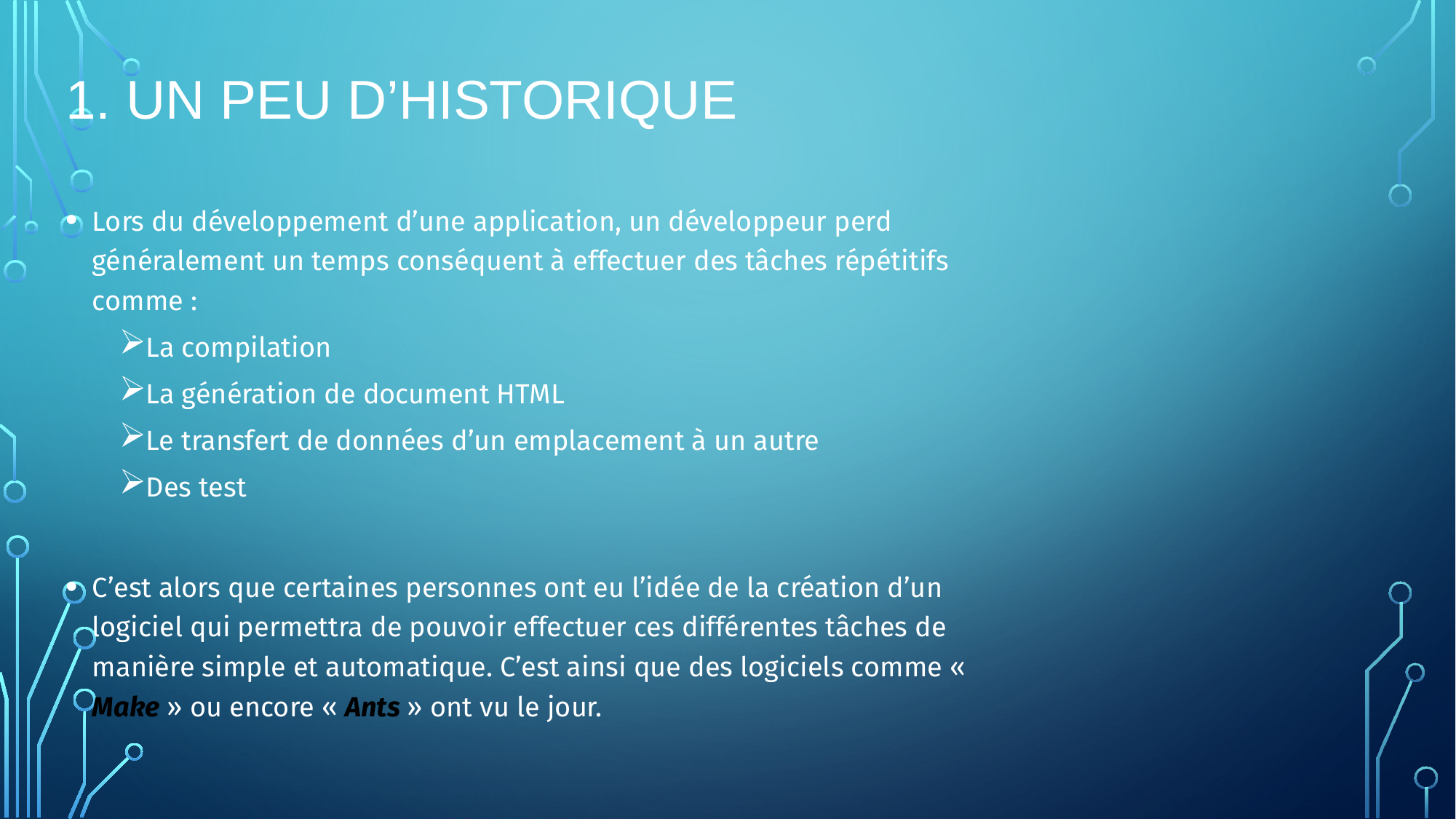

1. UN PEU D’HISTORIQUE
Lors du développement d’une application, un développeur perd généralement un temps conséquent à effectuer des tâches répétitifs comme :
La compilation
La génération de document HTML
Le transfert de données d’un emplacement à un autre
Des test

C’est alors que certaines personnes ont eu l’idée de la création d’un logiciel qui permettra de pouvoir effectuer ces différentes tâches de manière simple et automatique. C’est ainsi que des logiciels comme « Make » ou encore « Ants » ont vu le jour.